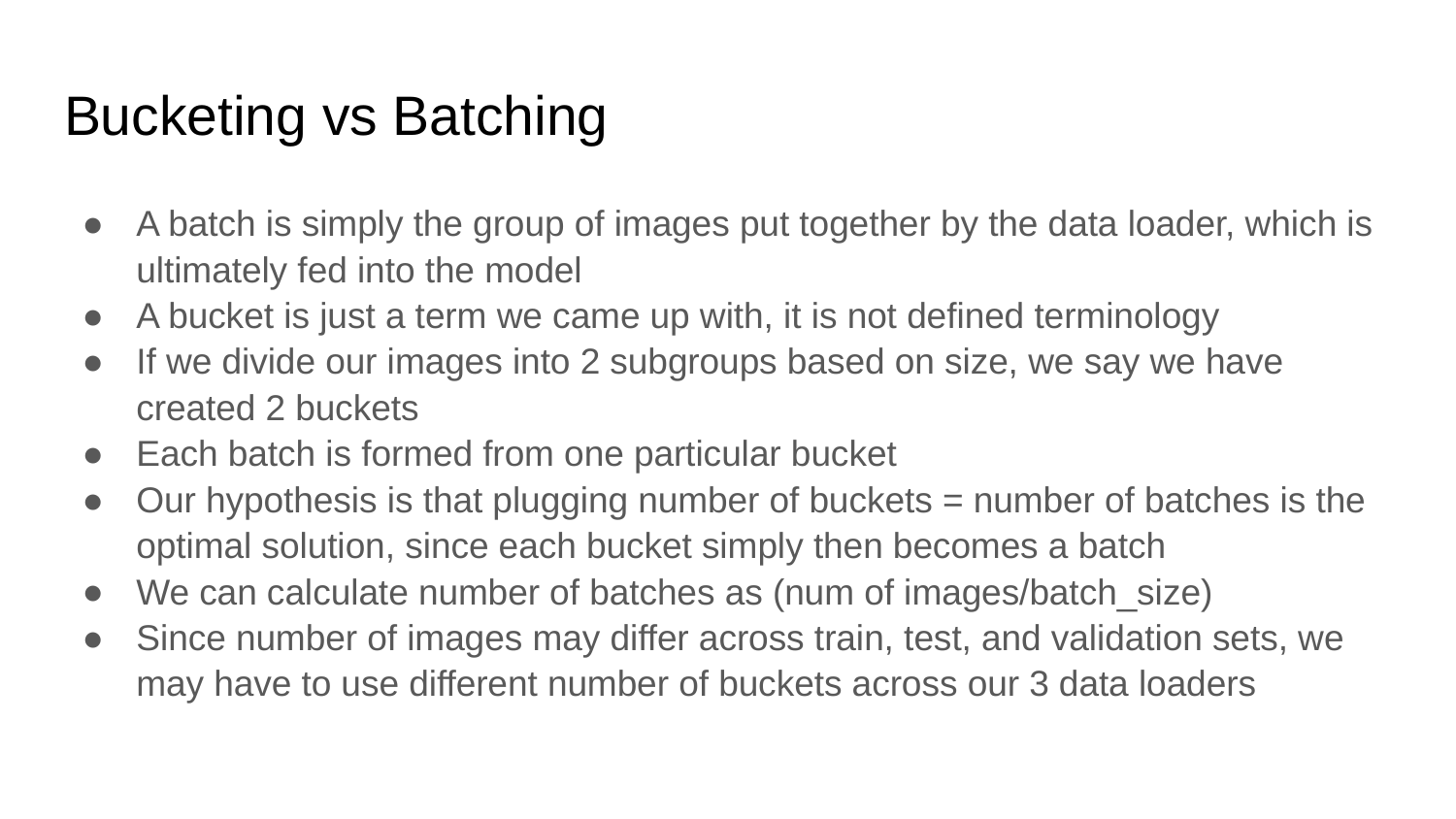

# Bucketing vs Batching
A batch is simply the group of images put together by the data loader, which is ultimately fed into the model
A bucket is just a term we came up with, it is not defined terminology
If we divide our images into 2 subgroups based on size, we say we have created 2 buckets
Each batch is formed from one particular bucket
Our hypothesis is that plugging number of buckets = number of batches is the optimal solution, since each bucket simply then becomes a batch
We can calculate number of batches as (num of images/batch_size)
Since number of images may differ across train, test, and validation sets, we may have to use different number of buckets across our 3 data loaders